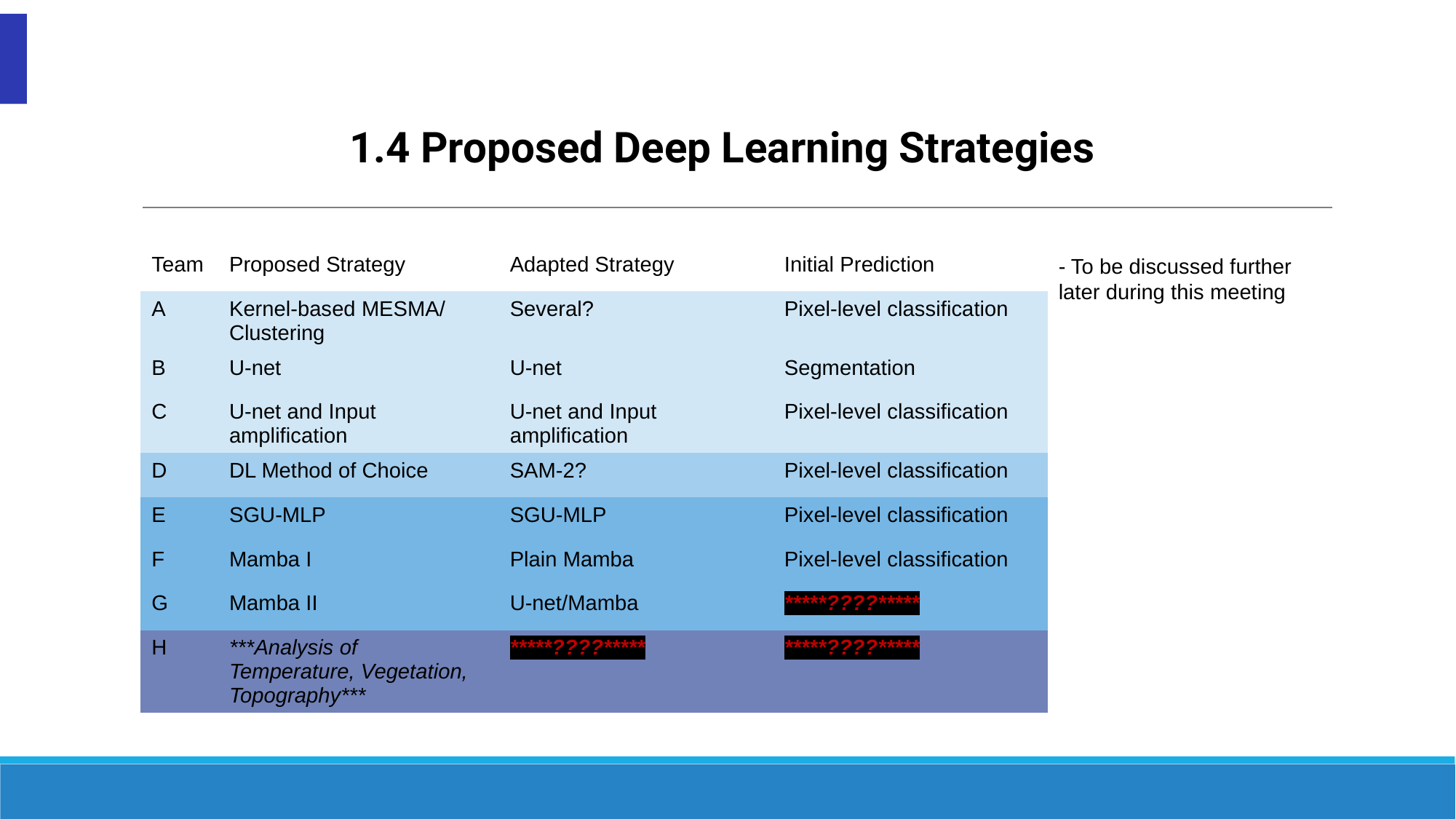

1.4 Proposed Deep Learning Strategies
| Team | Proposed Strategy | Adapted Strategy | Initial Prediction |
| --- | --- | --- | --- |
| A | Kernel-based MESMA/ Clustering | Several? | Pixel-level classification |
| B | U-net | U-net | Segmentation |
| C | U-net and Input amplification | U-net and Input amplification | Pixel-level classification |
| D | DL Method of Choice | SAM-2? | Pixel-level classification |
| E | SGU-MLP | SGU-MLP | Pixel-level classification |
| F | Mamba I | Plain Mamba | Pixel-level classification |
| G | Mamba II | U-net/Mamba | \*\*\*\*\*????\*\*\*\*\* |
| H | \*\*\*Analysis of Temperature, Vegetation, Topography\*\*\* | \*\*\*\*\*????\*\*\*\*\* | \*\*\*\*\*????\*\*\*\*\* |
- To be discussed further later during this meeting